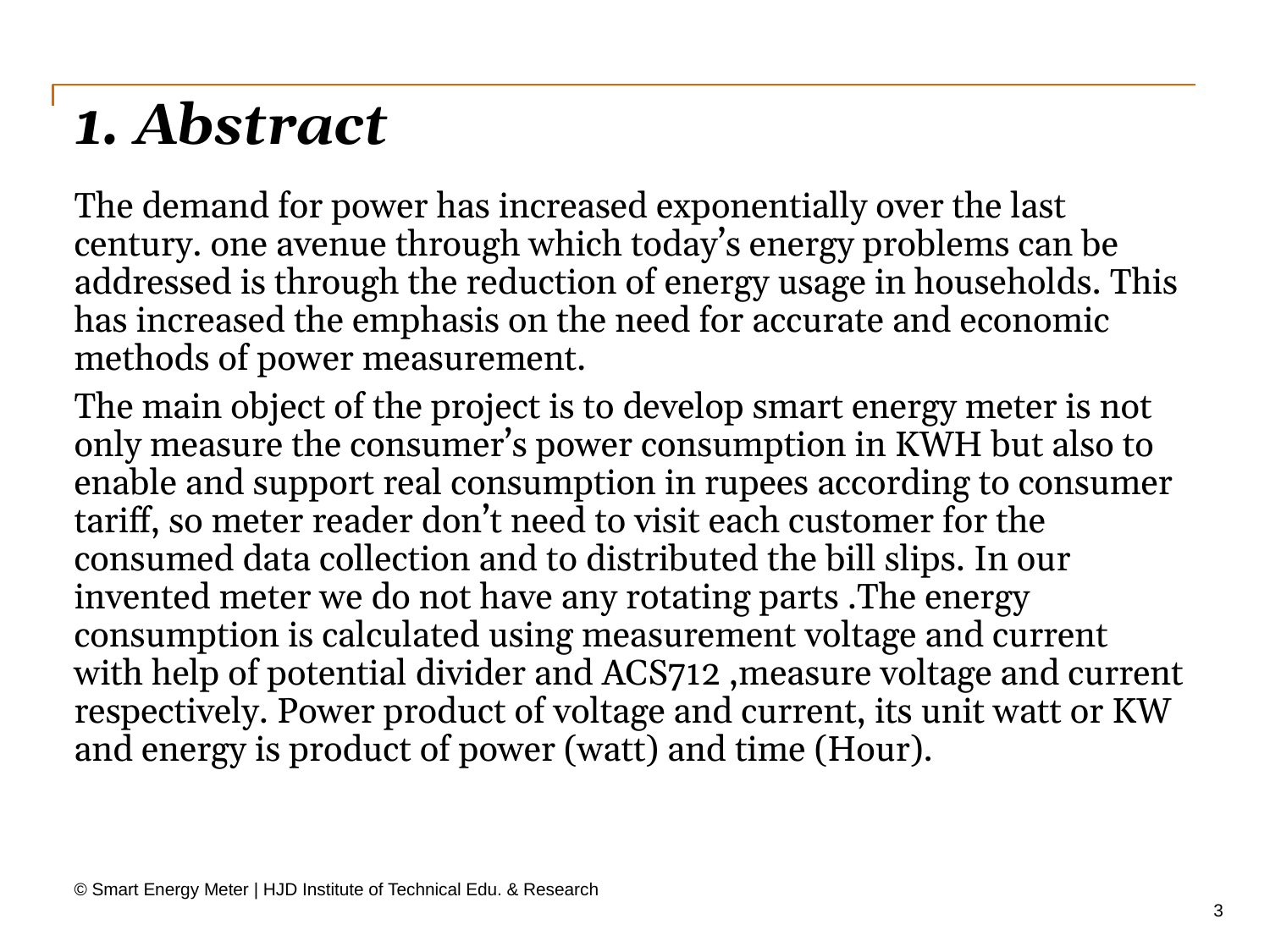

# 1. Abstract
The demand for power has increased exponentially over the last century. one avenue through which today’s energy problems can be addressed is through the reduction of energy usage in households. This has increased the emphasis on the need for accurate and economic methods of power measurement.
The main object of the project is to develop smart energy meter is not only measure the consumer’s power consumption in KWH but also to enable and support real consumption in rupees according to consumer tariff, so meter reader don’t need to visit each customer for the consumed data collection and to distributed the bill slips. In our invented meter we do not have any rotating parts .The energy consumption is calculated using measurement voltage and current with help of potential divider and ACS712 ,measure voltage and current respectively. Power product of voltage and current, its unit watt or KW and energy is product of power (watt) and time (Hour).

© Smart Energy Meter | HJD Institute of Technical Edu. & Research